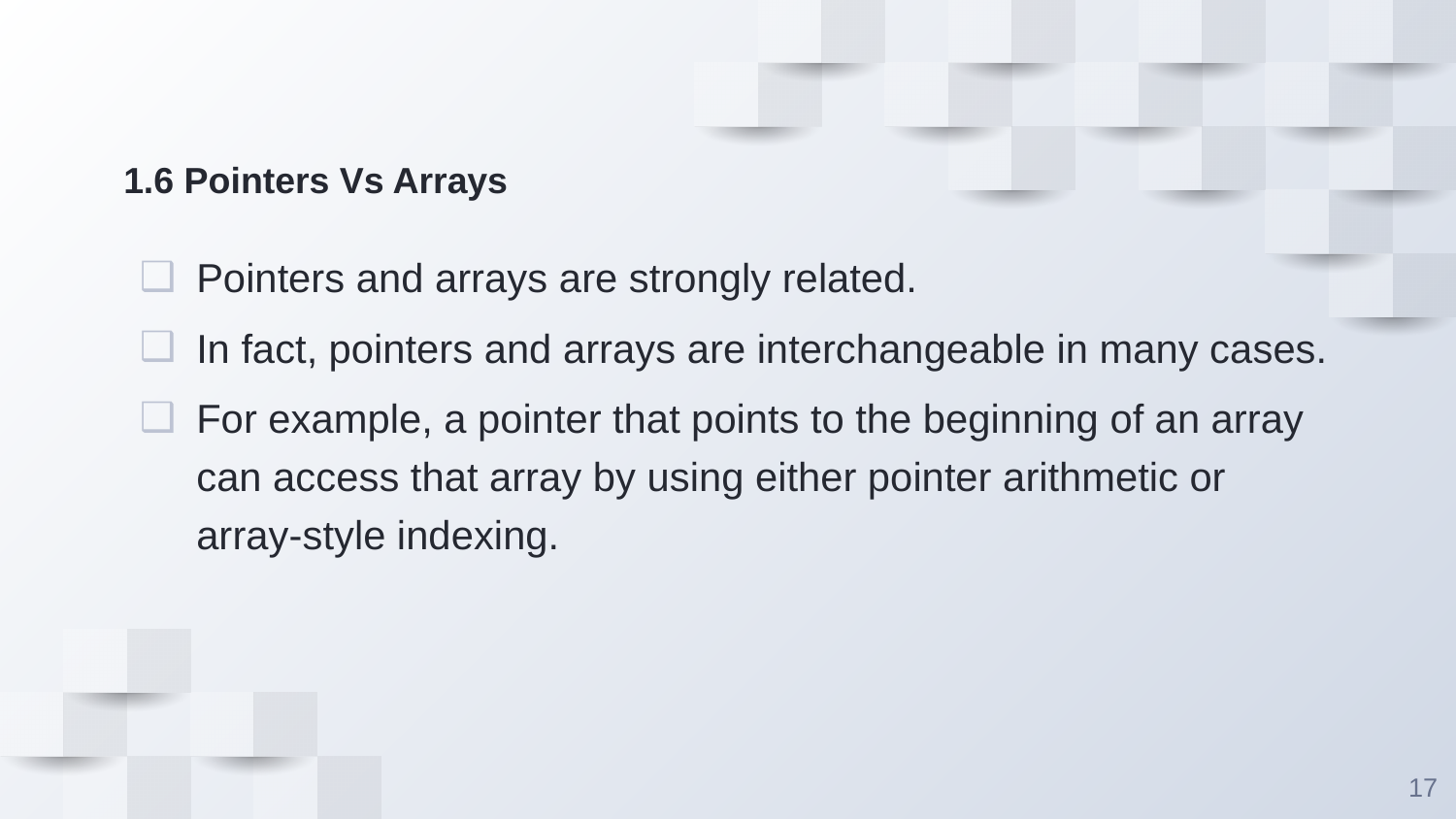

# 1.6 Pointers Vs Arrays
Pointers and arrays are strongly related.
In fact, pointers and arrays are interchangeable in many cases.
For example, a pointer that points to the beginning of an array can access that array by using either pointer arithmetic or array-style indexing.

17